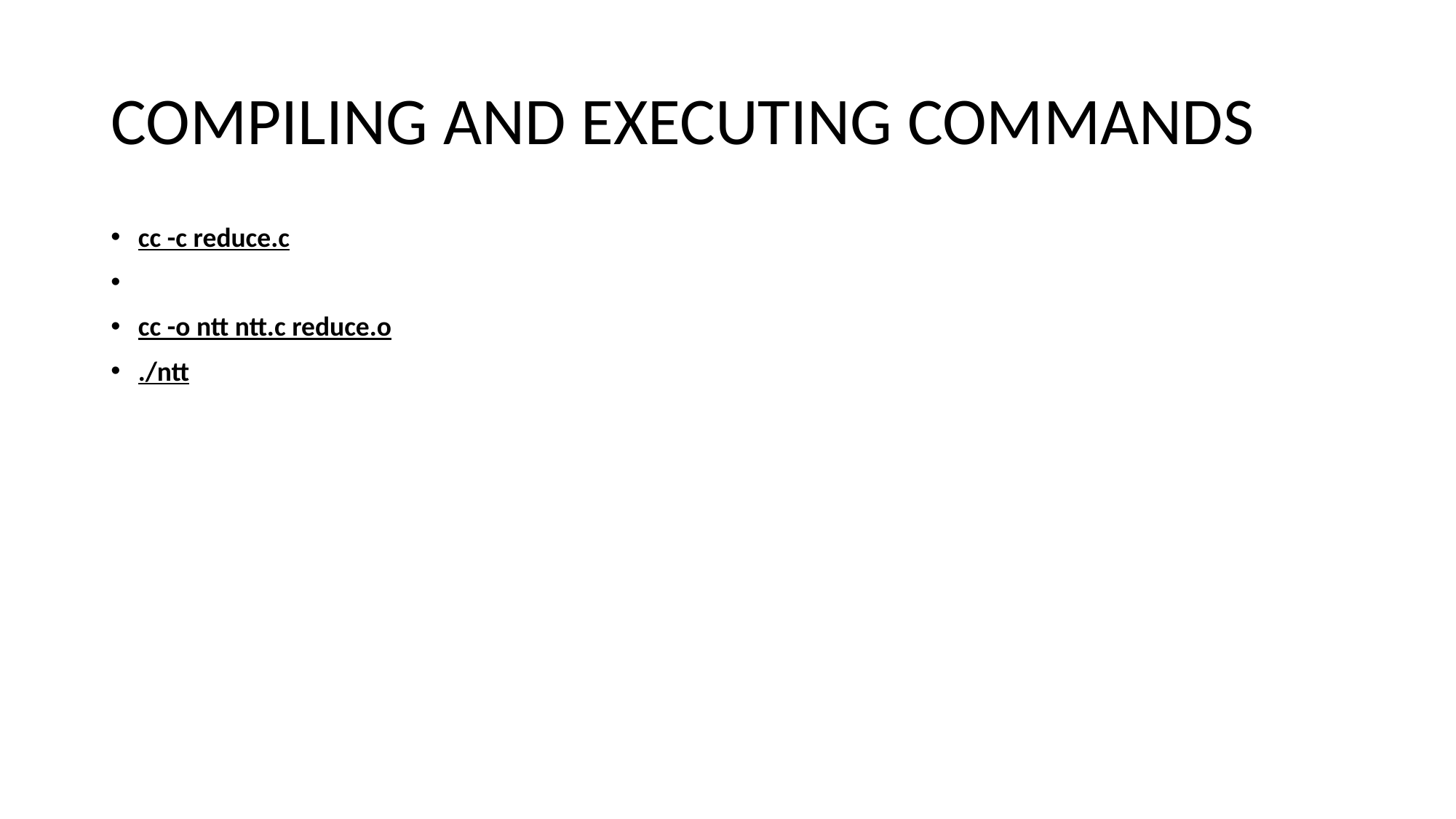

# COMPILING AND EXECUTING COMMANDS
cc -c reduce.c

cc -o ntt ntt.c reduce.o
./ntt